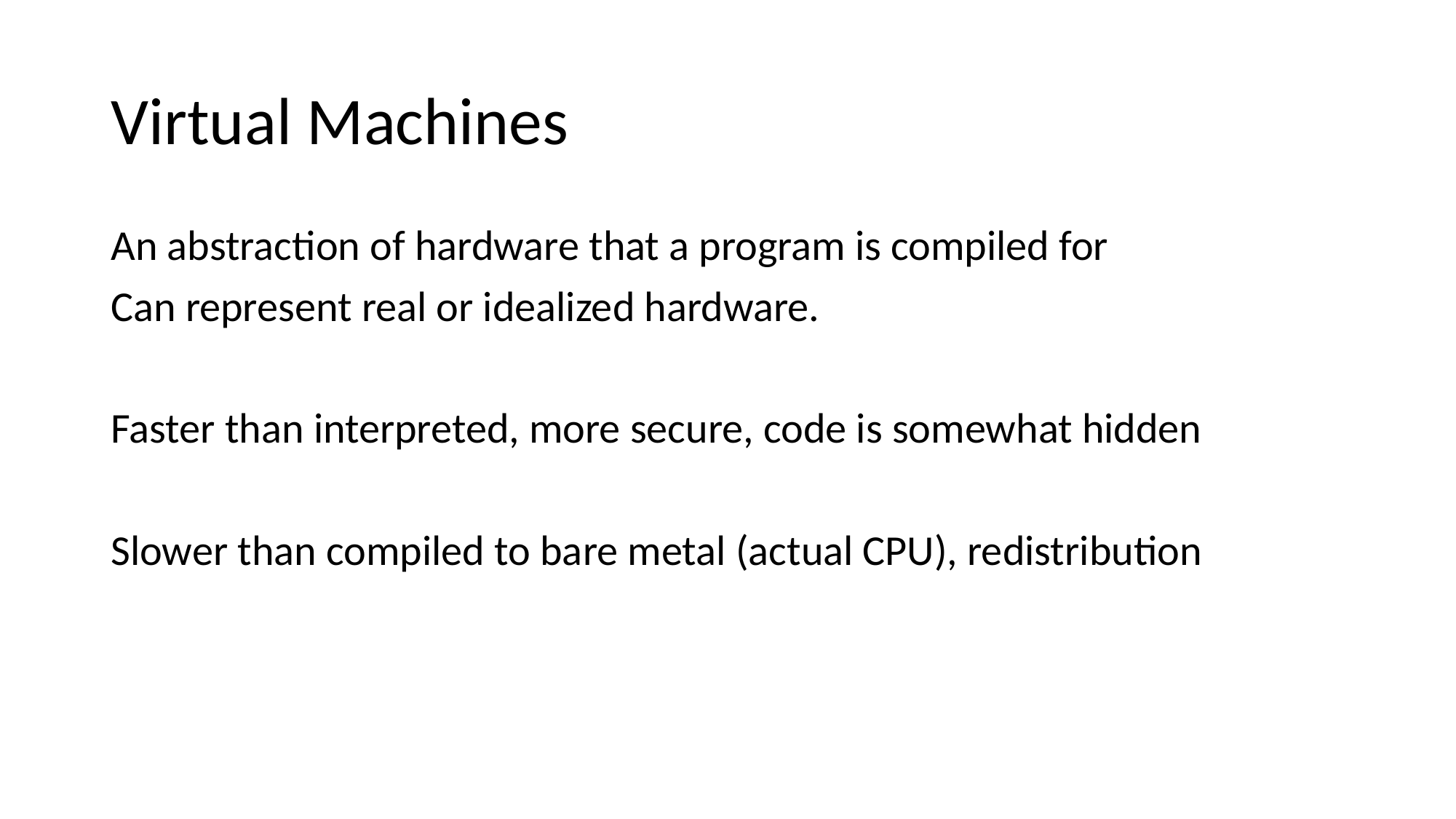

# Virtual Machines
An abstraction of hardware that a program is compiled for
Can represent real or idealized hardware.

Faster than interpreted, more secure, code is somewhat hidden

Slower than compiled to bare metal (actual CPU), redistribution